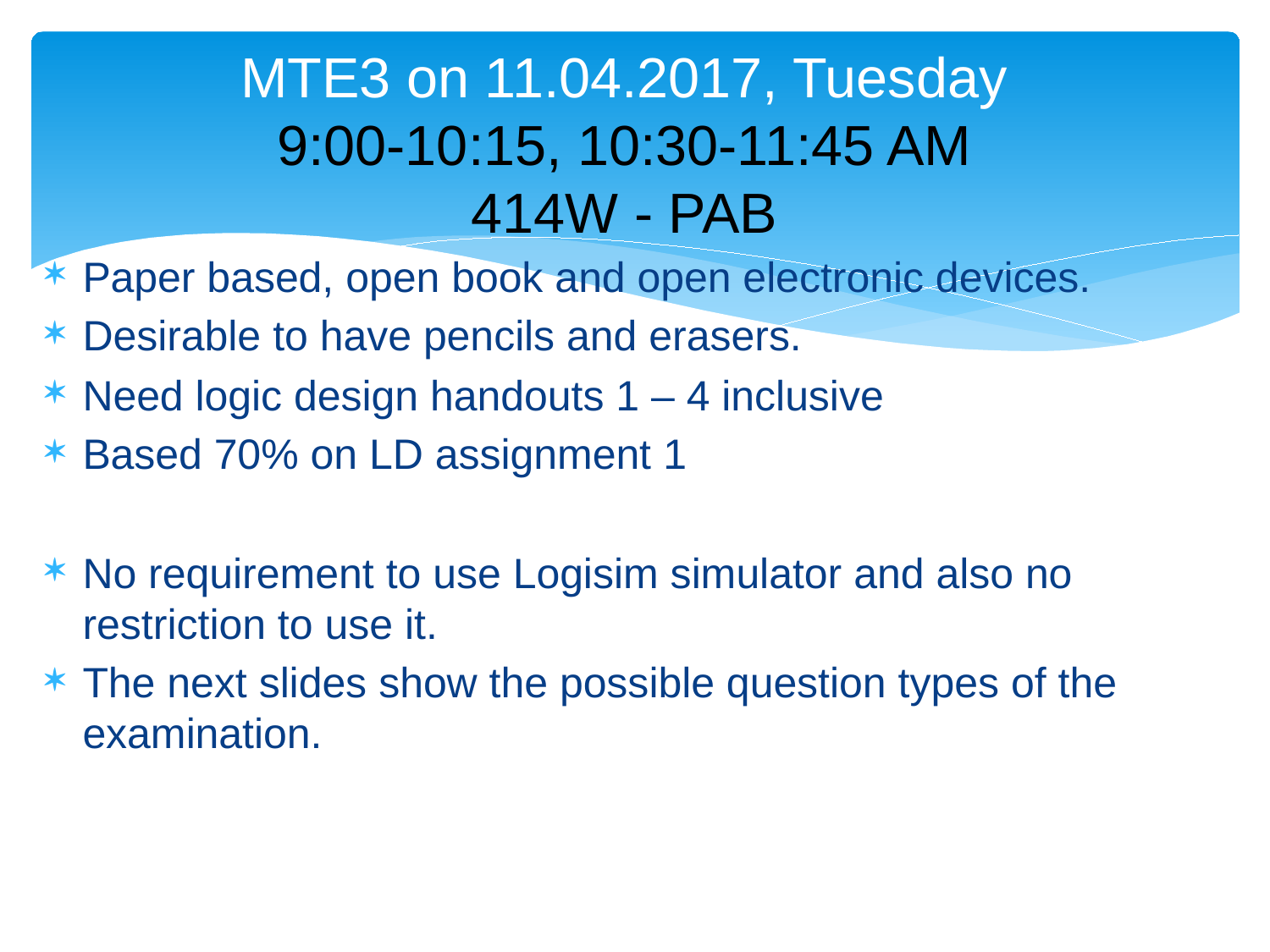

# MTE3 on 11.04.2017, Tuesday 9:00-10:15, 10:30-11:45 AM 414W - PAB
Paper based, open book and open electronic devices.
Desirable to have pencils and erasers.
Need logic design handouts 1 – 4 inclusive
Based 70% on LD assignment 1

No requirement to use Logisim simulator and also no restriction to use it.
The next slides show the possible question types of the examination.